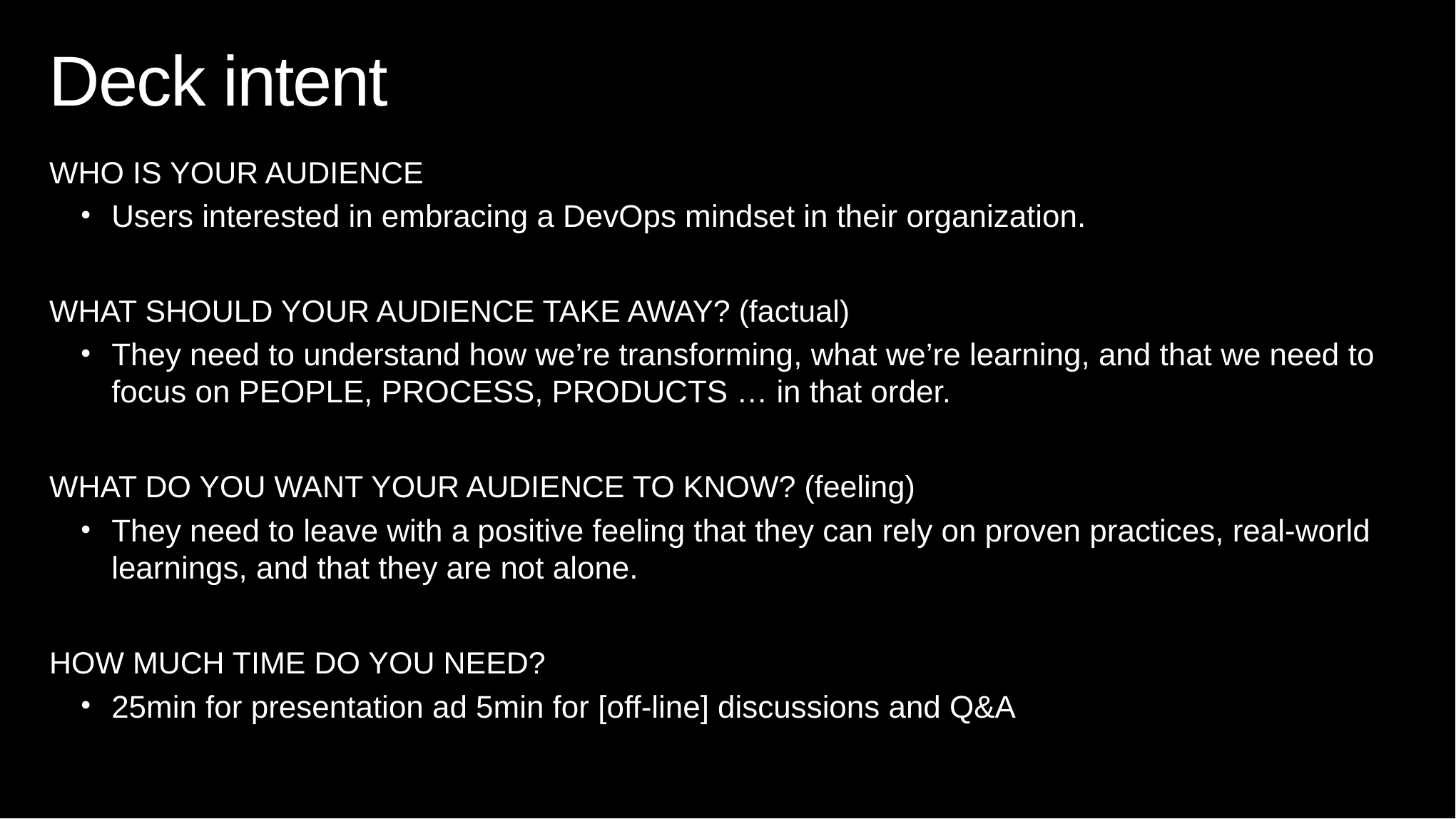

# Deck intent
WHO IS YOUR AUDIENCE
Users interested in embracing a DevOps mindset in their organization.

WHAT SHOULD YOUR AUDIENCE TAKE AWAY? (factual)
They need to understand how we’re transforming, what we’re learning, and that we need to focus on PEOPLE, PROCESS, PRODUCTS … in that order.

WHAT DO YOU WANT YOUR AUDIENCE TO KNOW? (feeling)
They need to leave with a positive feeling that they can rely on proven practices, real-world learnings, and that they are not alone.

HOW MUCH TIME DO YOU NEED?
25min for presentation ad 5min for [off-line] discussions and Q&A